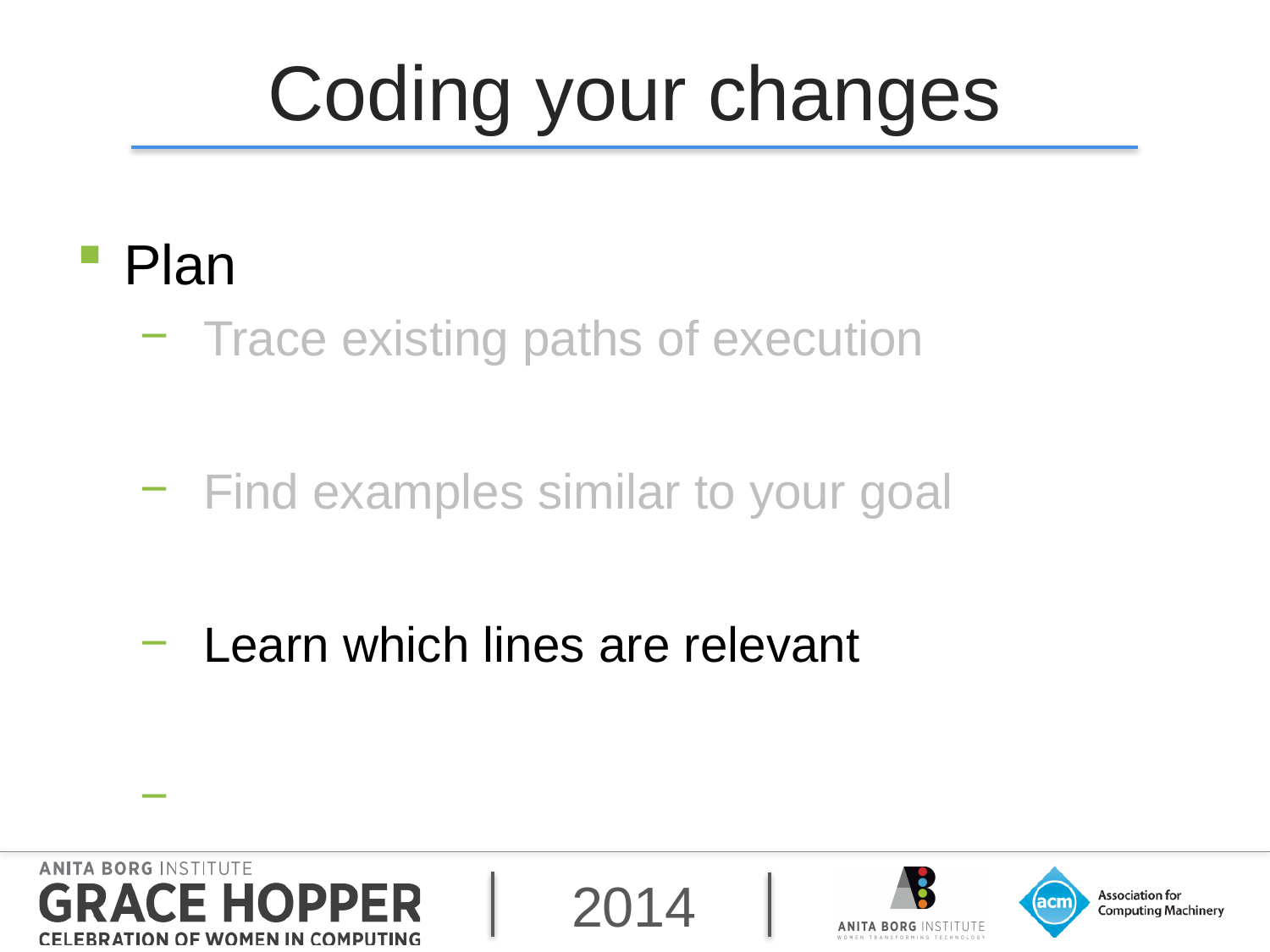

# Coding your changes
Plan
Trace existing paths of execution

Find examples similar to your goal

Learn which lines are relevant

Your friends are grep and the lxr ident search